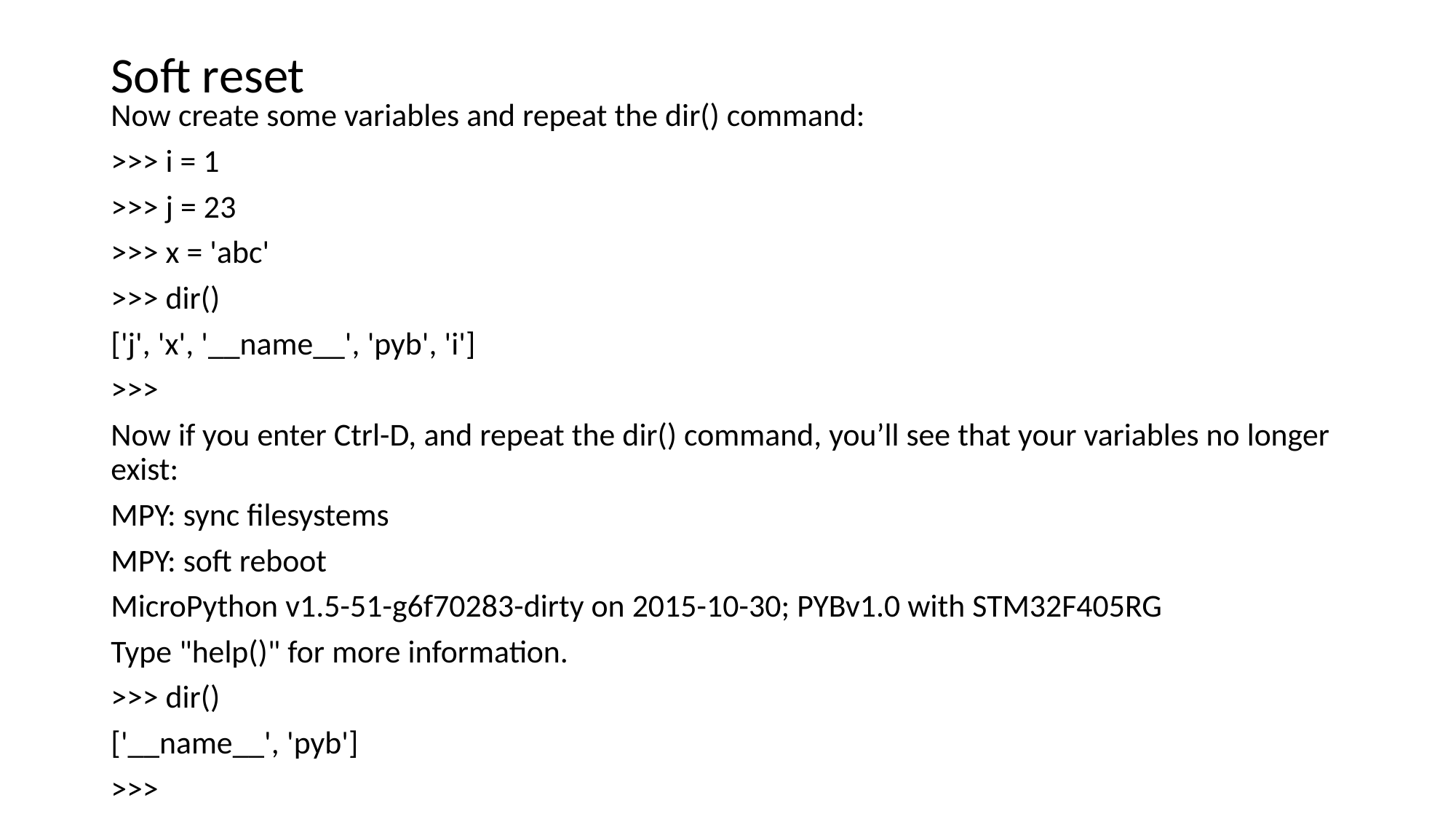

# Soft reset
Now create some variables and repeat the dir() command:
>>> i = 1
>>> j = 23
>>> x = 'abc'
>>> dir()
['j', 'x', '__name__', 'pyb', 'i']
>>>
Now if you enter Ctrl-D, and repeat the dir() command, you’ll see that your variables no longer exist:
MPY: sync filesystems
MPY: soft reboot
MicroPython v1.5-51-g6f70283-dirty on 2015-10-30; PYBv1.0 with STM32F405RG
Type "help()" for more information.
>>> dir()
['__name__', 'pyb']
>>>